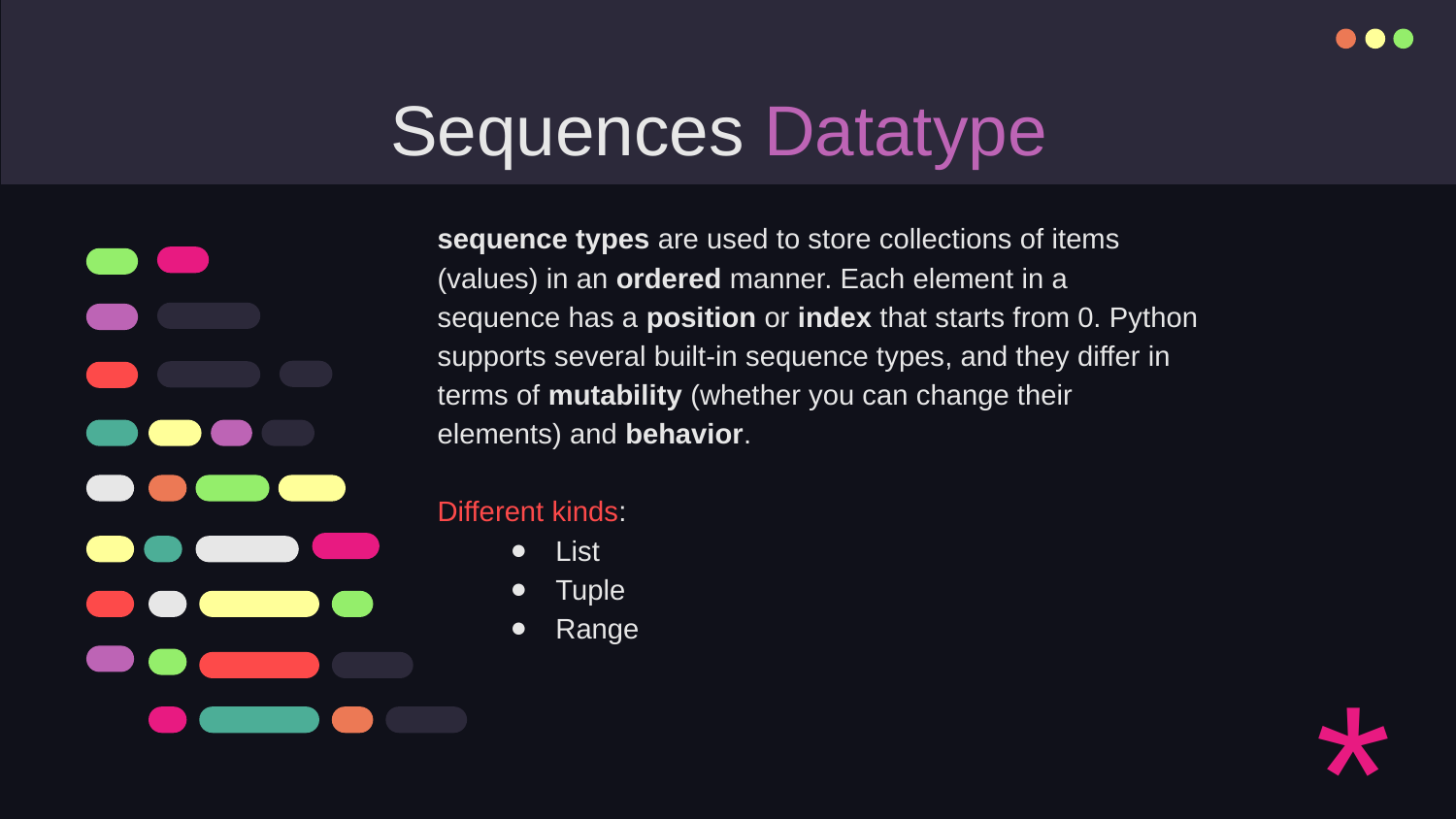

# Sequences Datatype
sequence types are used to store collections of items (values) in an ordered manner. Each element in a sequence has a position or index that starts from 0. Python supports several built-in sequence types, and they differ in terms of mutability (whether you can change their elements) and behavior.

Different kinds:
List
Tuple
Range

*